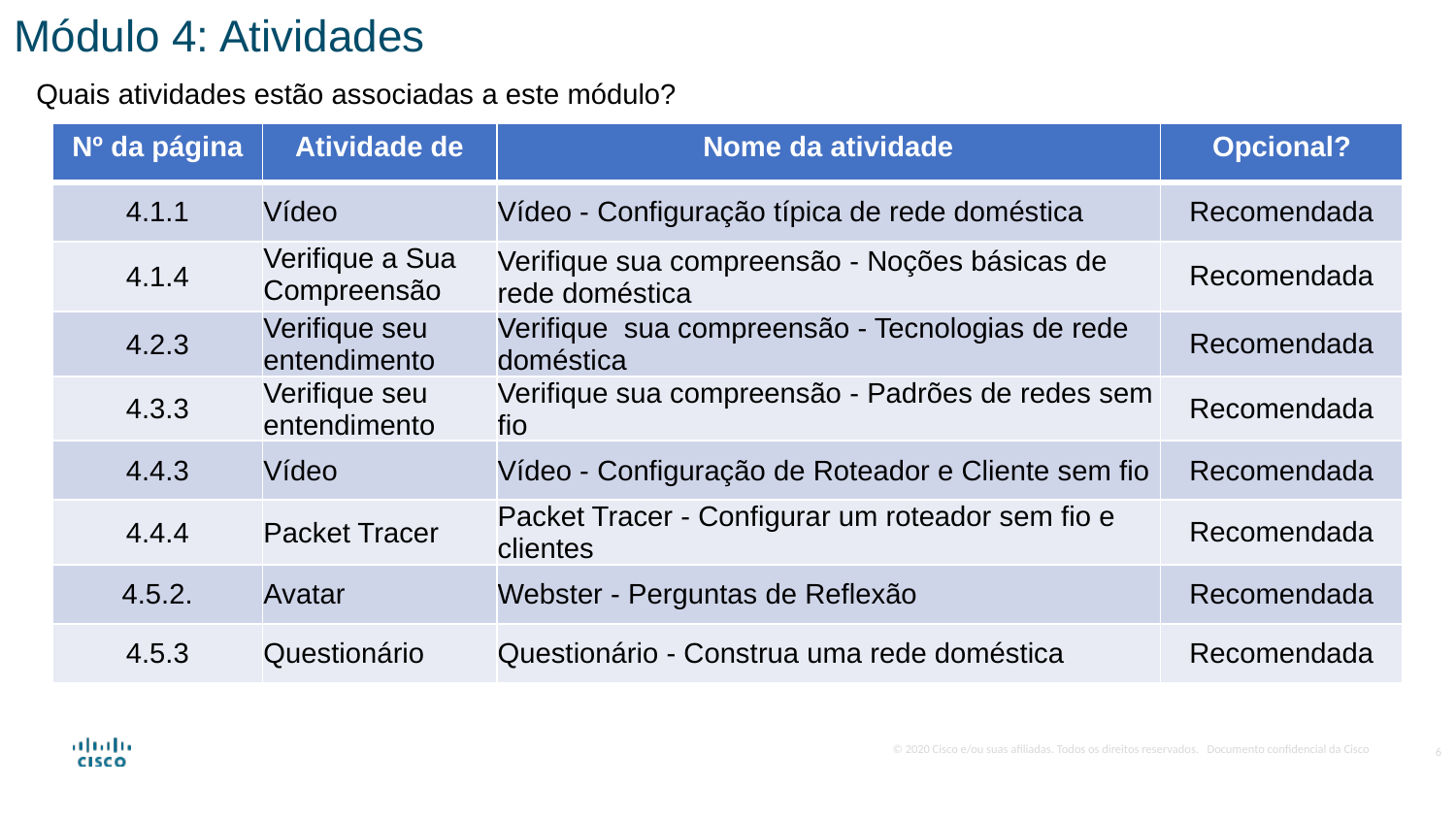

Módulo 4: Atividades
Quais atividades estão associadas a este módulo?
| Nº da página | Atividade de | Nome da atividade | Opcional? |
| --- | --- | --- | --- |
| 4.1.1 | Vídeo | Vídeo - Configuração típica de rede doméstica | Recomendada |
| 4.1.4 | Verifique a Sua Compreensão﻿ | Verifique sua compreensão - Noções básicas de rede doméstica | Recomendada |
| 4.2.3 | Verifique seu entendimento | Verifique sua compreensão - Tecnologias de rede doméstica | Recomendada |
| 4.3.3 | Verifique seu entendimento | Verifique sua compreensão - Padrões de redes sem fio | Recomendada |
| 4.4.3 | Vídeo | Vídeo - Configuração de Roteador e Cliente sem fio | Recomendada |
| 4.4.4 | Packet Tracer | Packet Tracer - Configurar um roteador sem fio e clientes | Recomendada |
| 4.5.2. | Avatar | Webster - Perguntas de Reflexão | Recomendada |
| 4.5.3 | Questionário | Questionário - Construa uma rede doméstica | Recomendada |
6